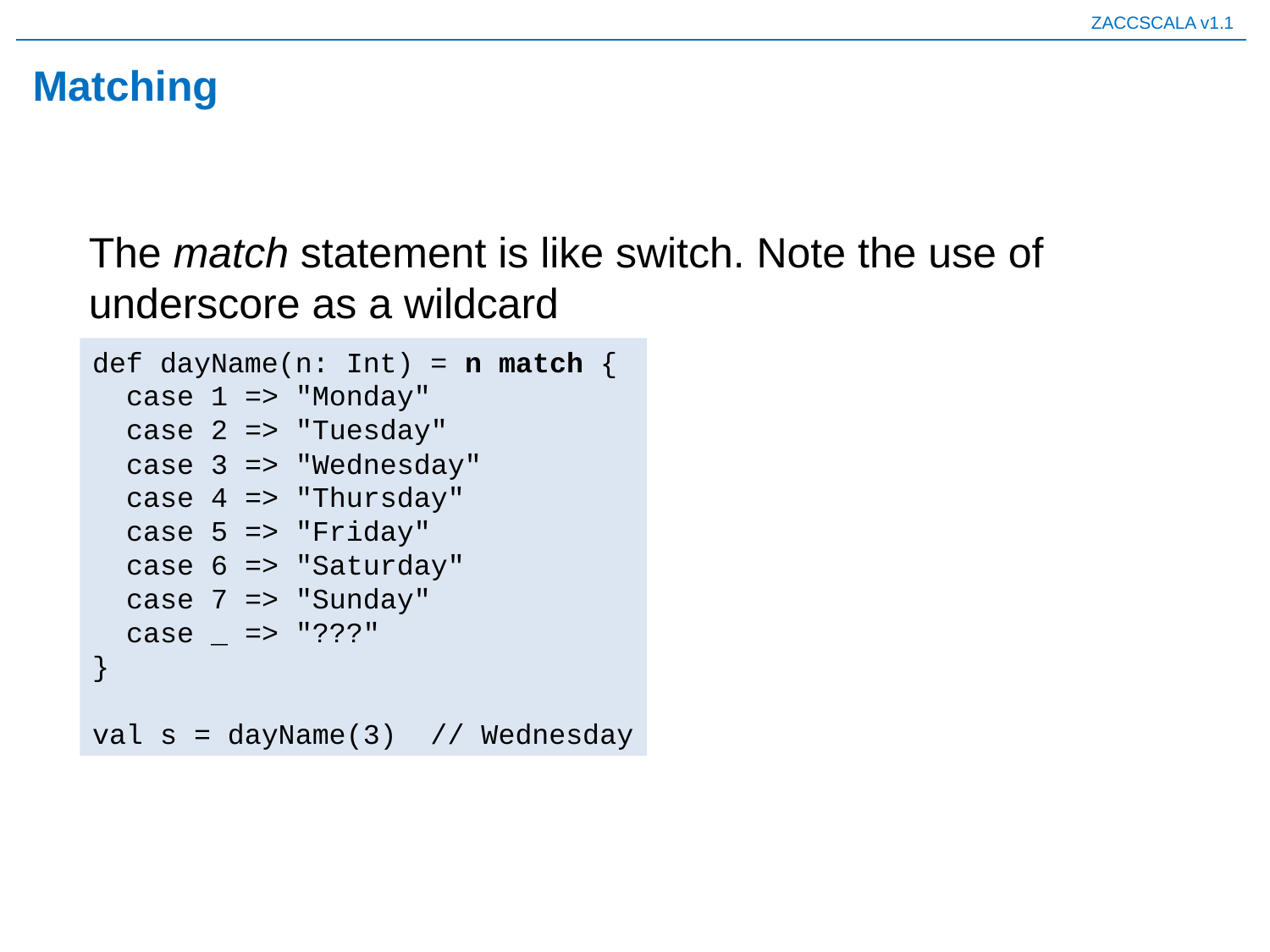

# Matching
The match statement is like switch. Note the use of underscore as a wildcard
def dayName(n: Int) = n match {
  case 1 => "Monday"
  case 2 => "Tuesday"
  case 3 => "Wednesday"
  case 4 => "Thursday"
  case 5 => "Friday"
  case 6 => "Saturday"
  case 7 => "Sunday"
  case _ => "???"
}

val s = dayName(3)  // Wednesday